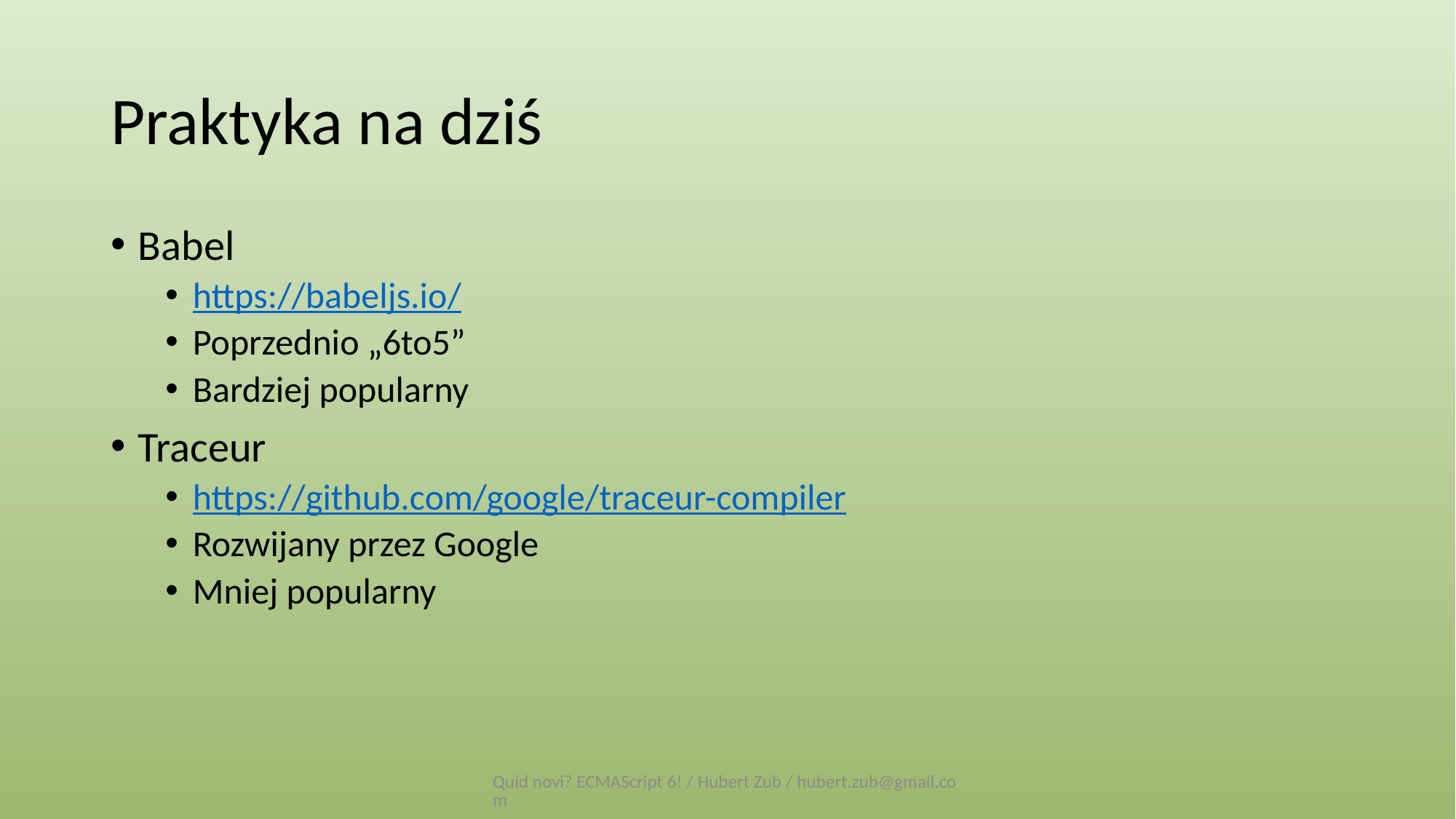

# Praktyka na dziś
Babel
https://babeljs.io/
Poprzednio „6to5”
Bardziej popularny
Traceur
https://github.com/google/traceur-compiler
Rozwijany przez Google
Mniej popularny
Quid novi? ECMAScript 6! / Hubert Zub / hubert.zub@gmail.com